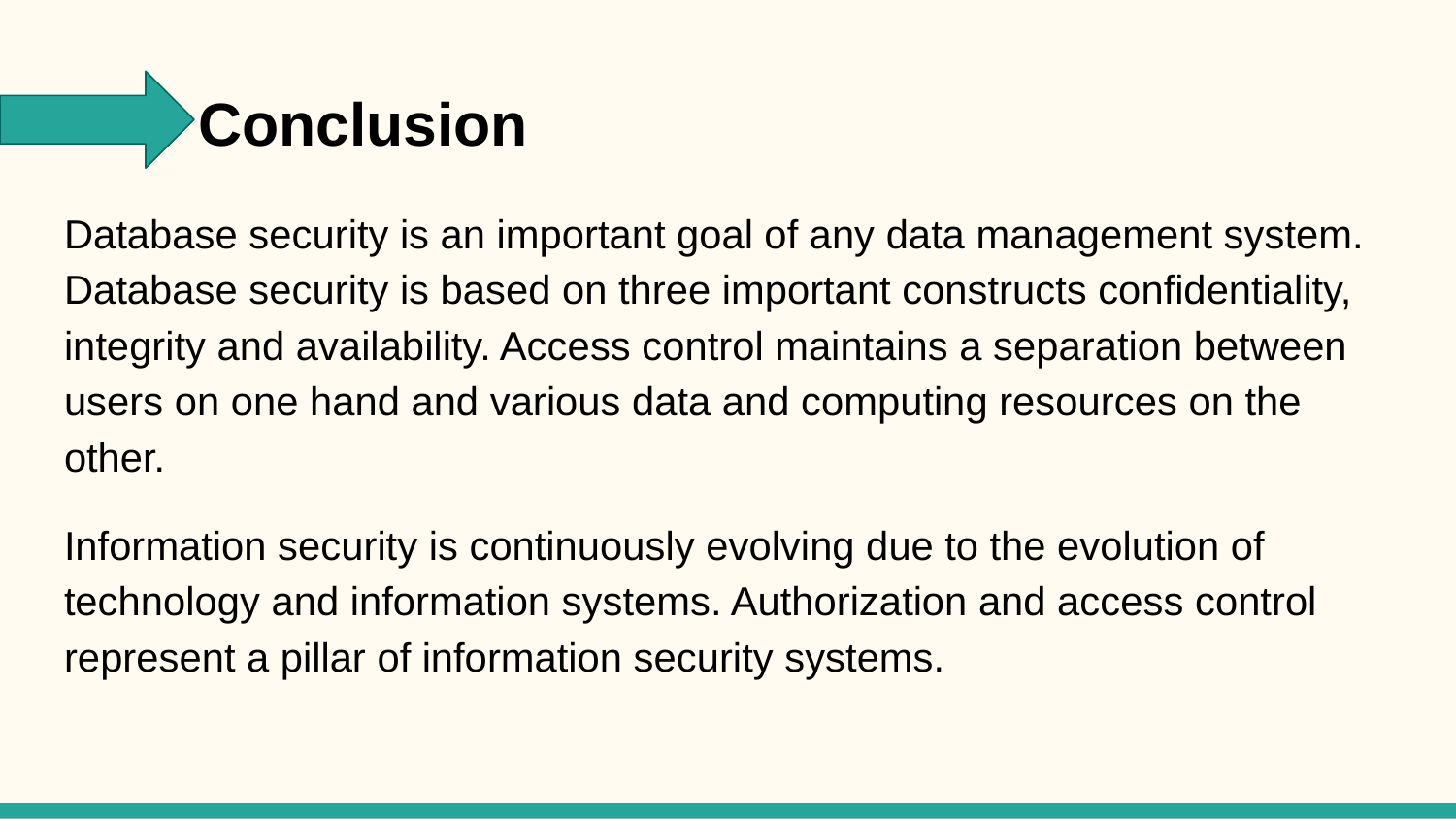

# Conclusion

Database security is an important goal of any data management system. Database security is based on three important constructs confidentiality, integrity and availability. Access control maintains a separation between users on one hand and various data and computing resources on the other.
Information security is continuously evolving due to the evolution of technology and information systems. Authorization and access control represent a pillar of information security systems.